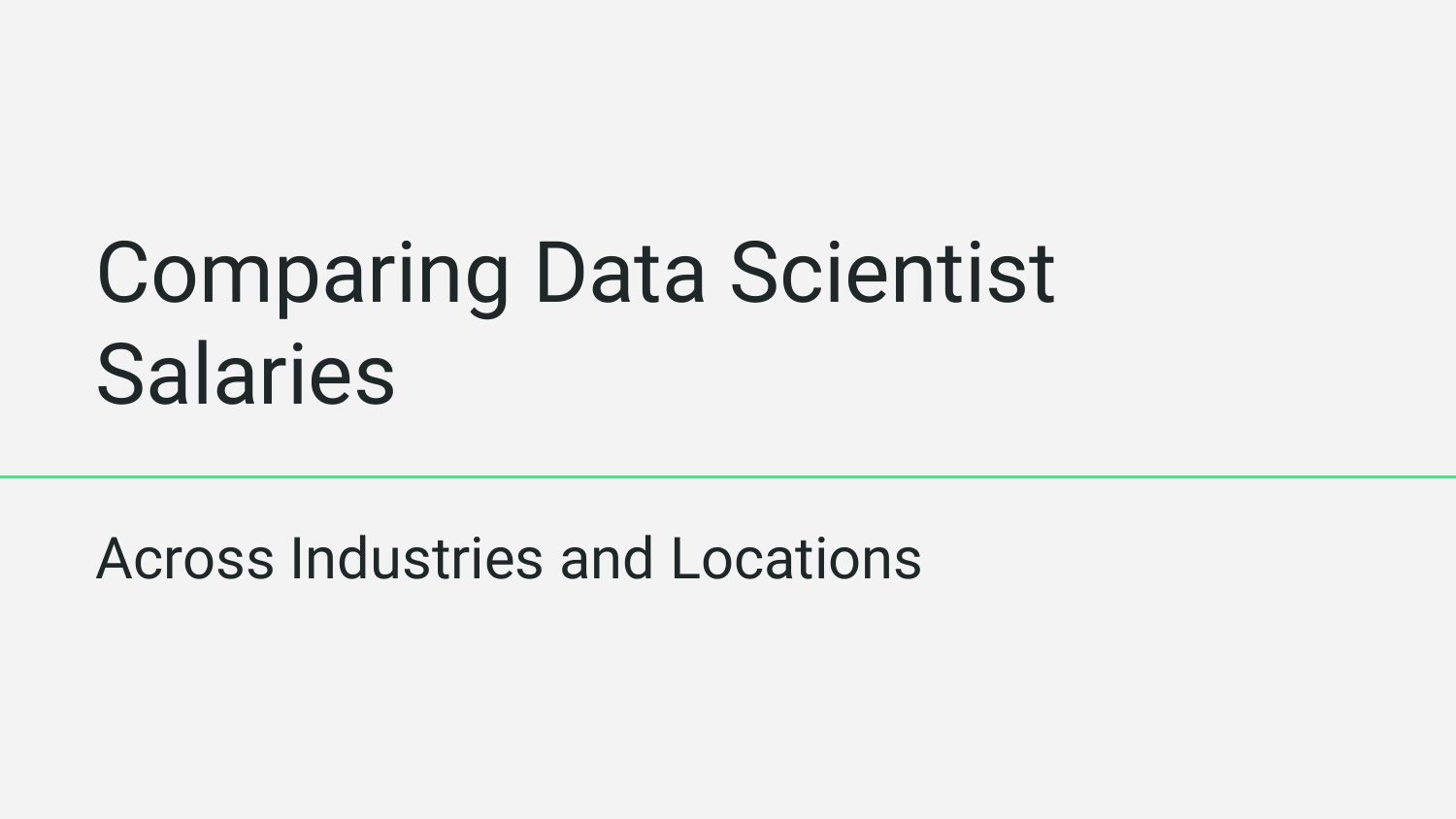

# Comparing Data Scientist Salaries
Across Industries and Locations